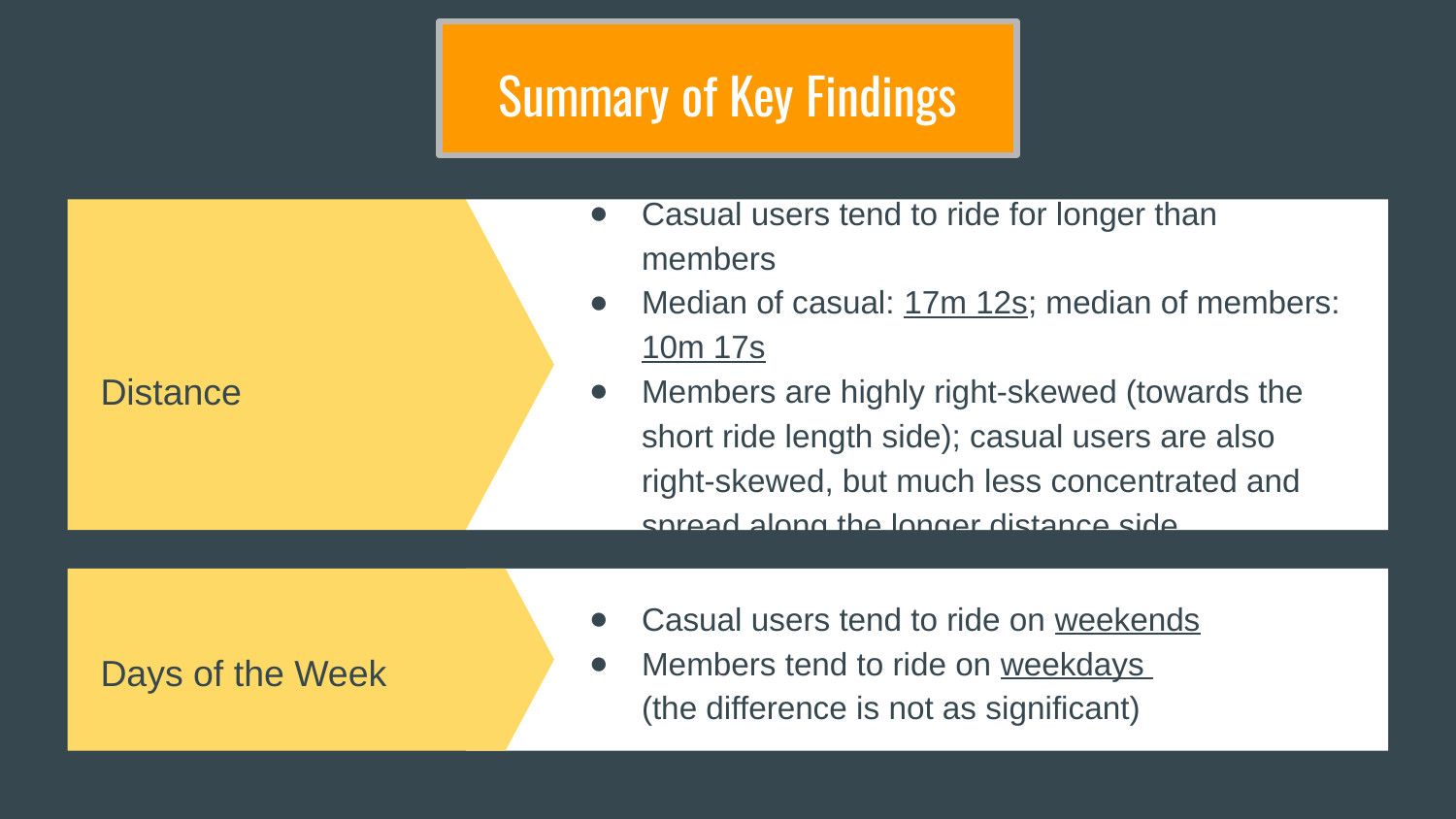

Summary of Key Findings

Distance
Casual users tend to ride for longer than members
Median of casual: 17m 12s; median of members: 10m 17s
Members are highly right-skewed (towards the short ride length side); casual users are also right-skewed, but much less concentrated and spread along the longer distance side
Casual users tend to ride on weekends
Members tend to ride on weekdays
(the difference is not as significant)

Days of the Week